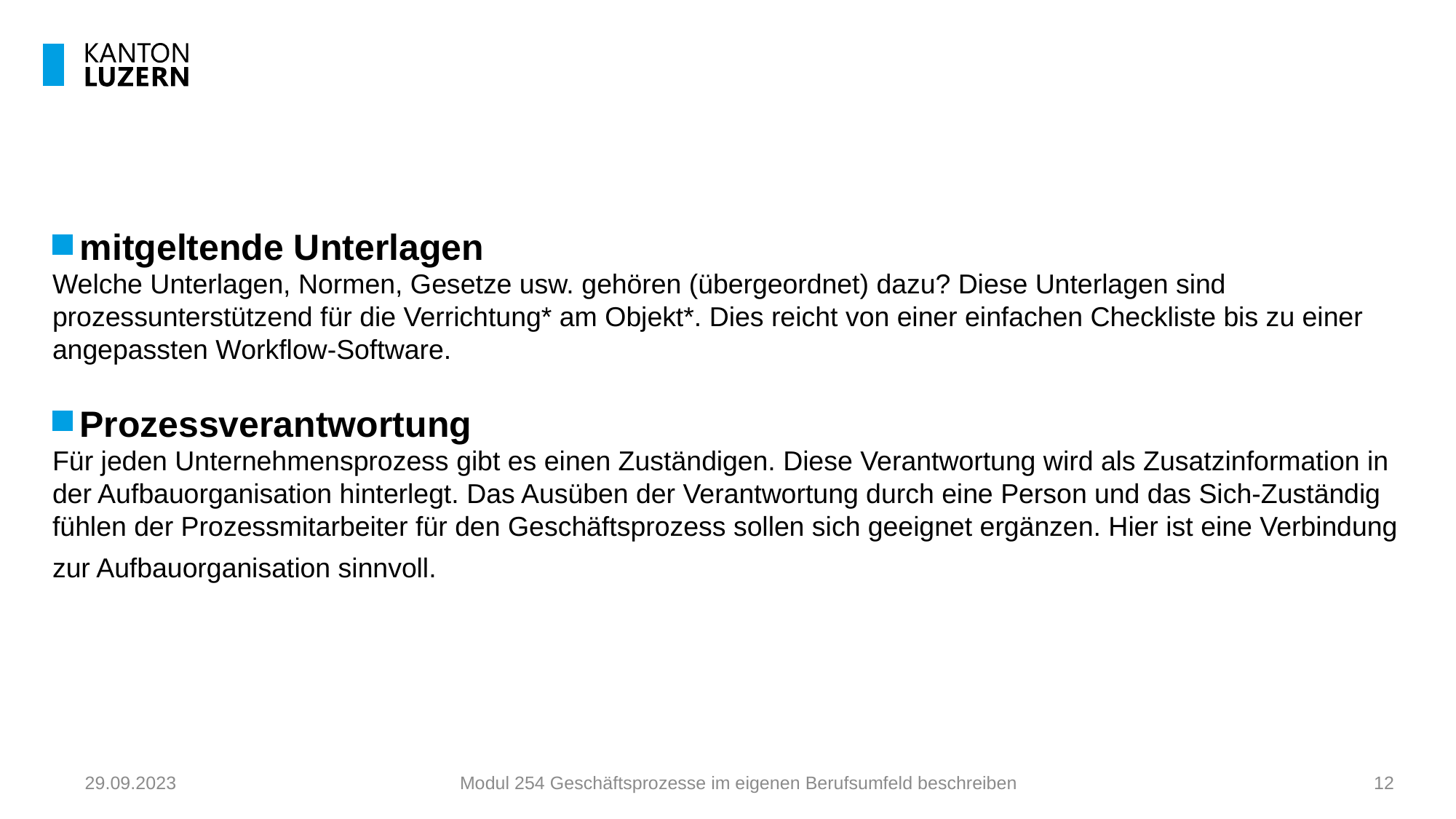

mitgeltende Unterlagen
Welche Unterlagen, Normen, Gesetze usw. gehören (übergeordnet) dazu? Diese Unterlagen sind prozessunterstützend für die Verrichtung* am Objekt*. Dies reicht von einer einfachen Checkliste bis zu einer angepassten Workflow-Software.

Prozessverantwortung
Für jeden Unternehmensprozess gibt es einen Zuständigen. Diese Verantwortung wird als Zusatzinformation in der Aufbauorganisation hinterlegt. Das Ausüben der Verantwortung durch eine Person und das Sich-Zuständig fühlen der Prozessmitarbeiter für den Geschäftsprozess sollen sich geeignet ergänzen. Hier ist eine Verbindung zur Aufbauorganisation sinnvoll.
29.09.2023
Modul 254 Geschäftsprozesse im eigenen Berufsumfeld beschreiben
12